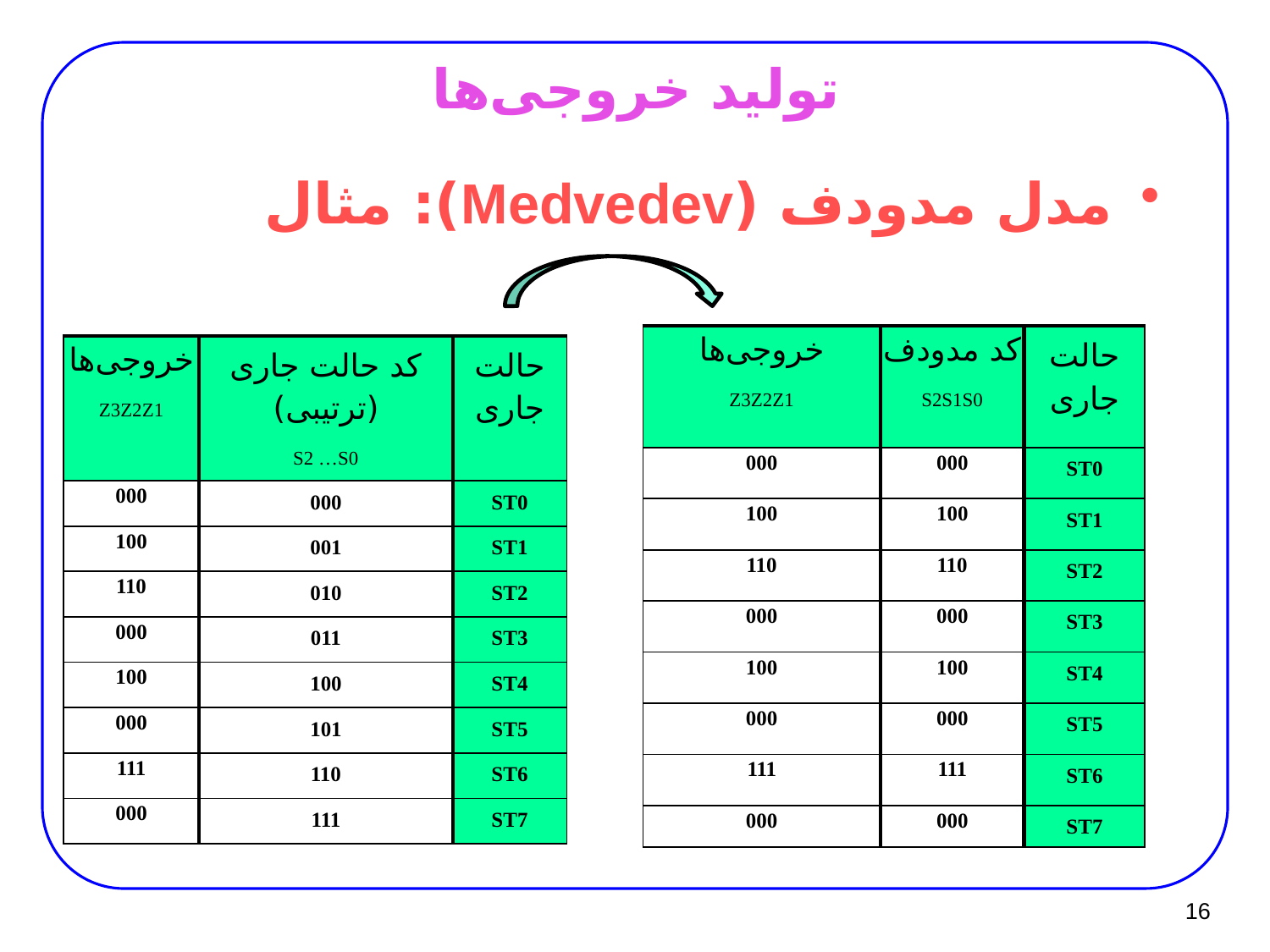

# تولید خروجی‌ها
مدل مدودف (Medvedev): مثال

| خروجی‌ها Z3Z2Z1 | کد مدودف S2S1S0 | حالت جاری |
| --- | --- | --- |
| 000 | 000 | ST0 |
| 100 | 100 | ST1 |
| 110 | 110 | ST2 |
| 000 | 000 | ST3 |
| 100 | 100 | ST4 |
| 000 | 000 | ST5 |
| 111 | 111 | ST6 |
| 000 | 000 | ST7 |
| خروجی‌ها Z3Z2Z1 | کد حالت جاری (ترتیبی) S2 …S0 | حالت جاری |
| --- | --- | --- |
| 000 | 000 | ST0 |
| 100 | 001 | ST1 |
| 110 | 010 | ST2 |
| 000 | 011 | ST3 |
| 100 | 100 | ST4 |
| 000 | 101 | ST5 |
| 111 | 110 | ST6 |
| 000 | 111 | ST7 |
16